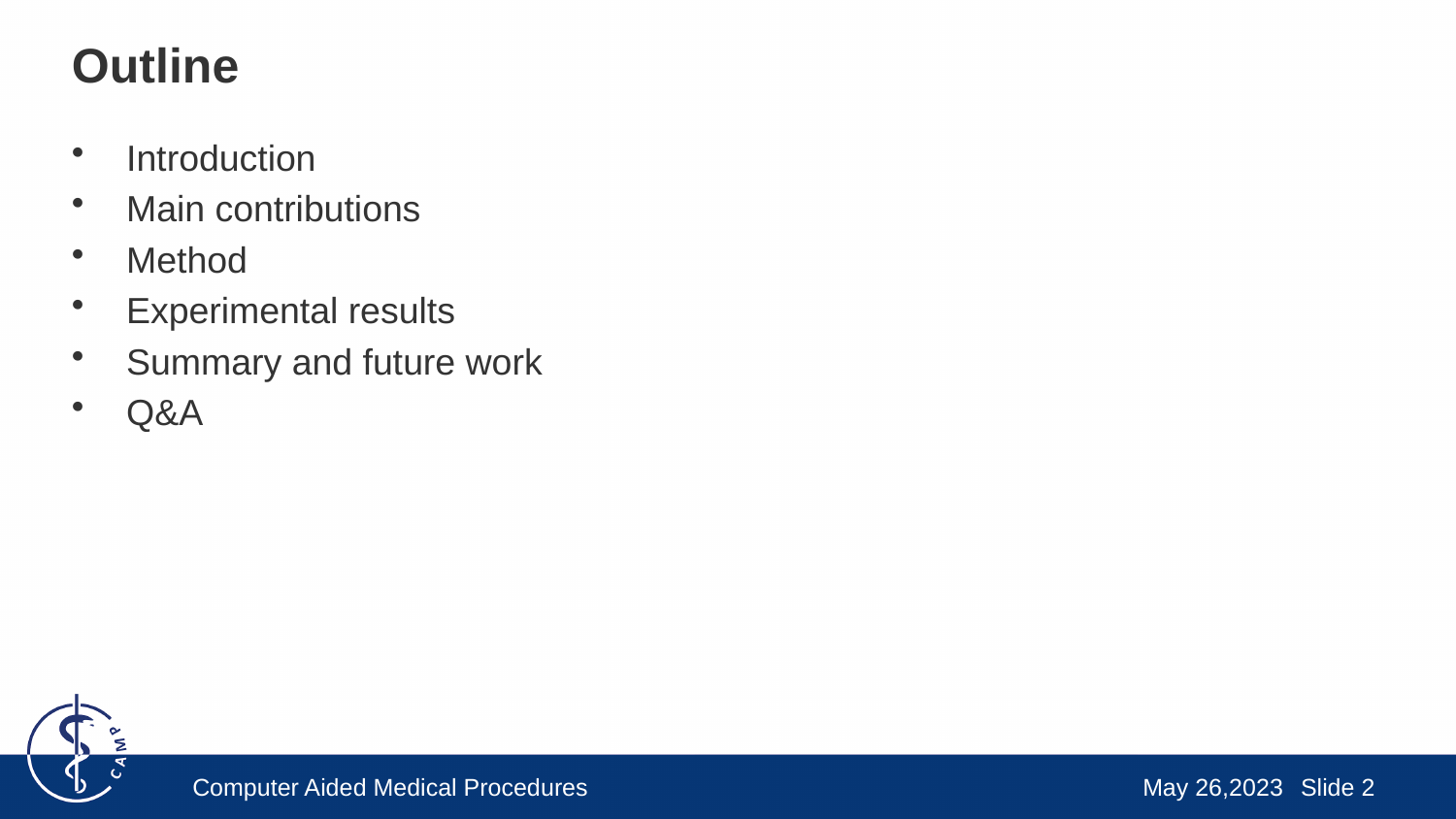

# Outline
Introduction
Main contributions
Method
Experimental results
Summary and future work
Q&A

Computer Aided Medical Procedures
May 26,2023
Slide 2